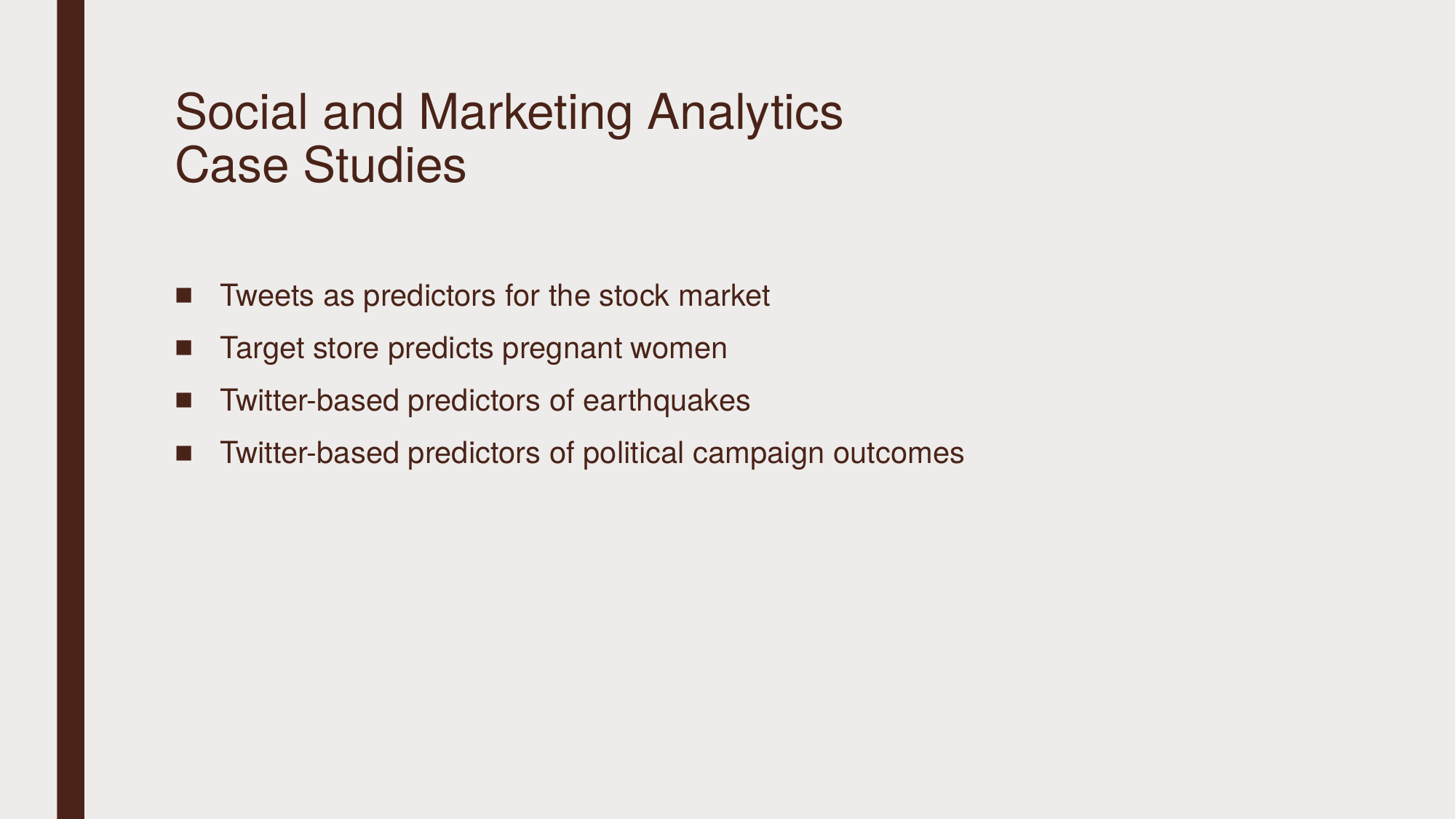

# Social and Marketing Analytics Case Studies
Tweets as predictors for the stock market
Target store predicts pregnant women
Twitter-based predictors of earthquakes
Twitter-based predictors of political campaign outcomes